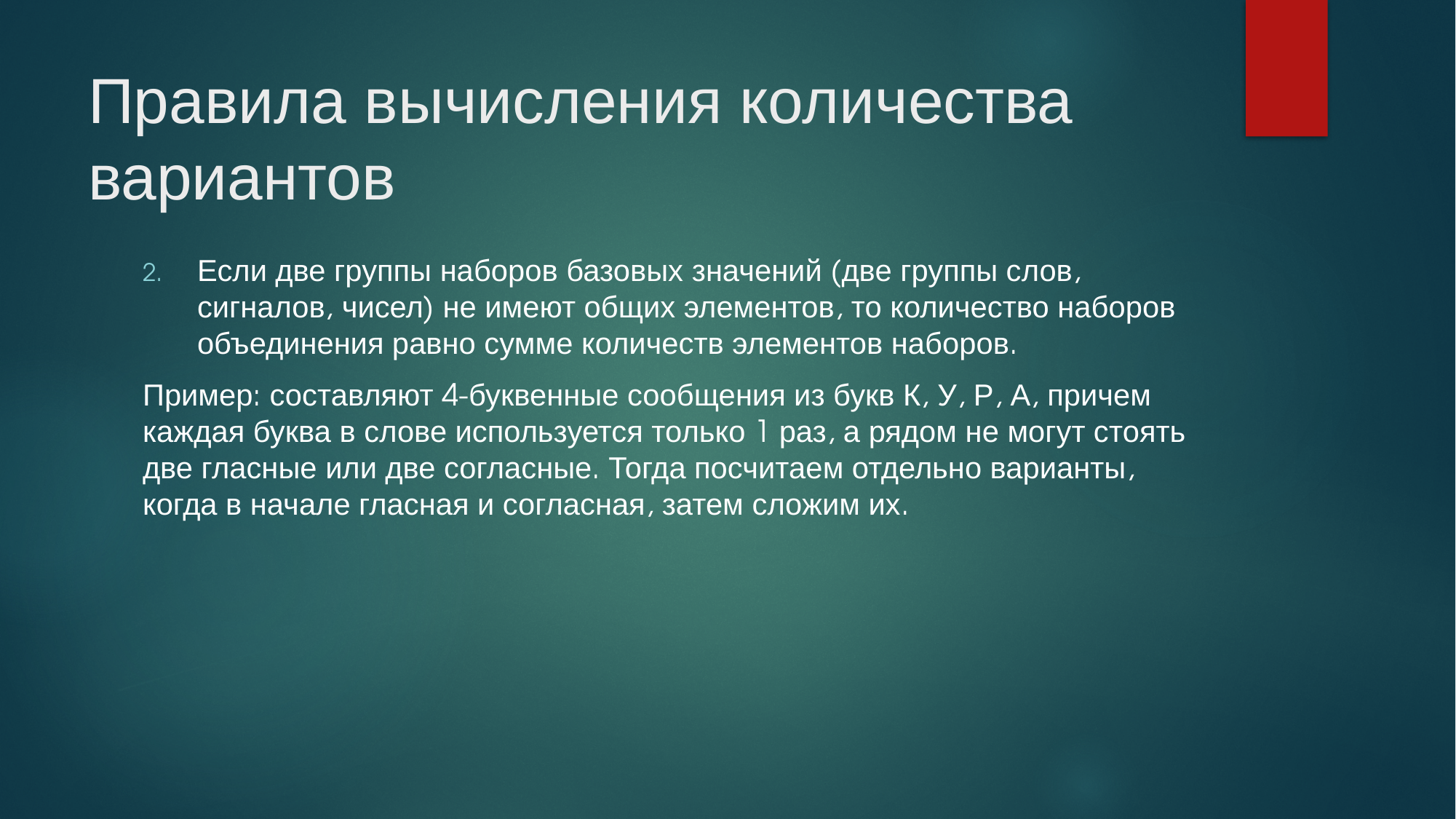

# Правила вычисления количества вариантов
Если две группы наборов базовых значений (две группы слов, сигналов, чисел) не имеют общих элементов, то количество наборов объединения равно сумме количеств элементов наборов.
Пример: составляют 4-буквенные сообщения из букв К, У, Р, А, причем каждая буква в слове используется только 1 раз, а рядом не могут стоять две гласные или две согласные. Тогда посчитаем отдельно варианты, когда в начале гласная и согласная, затем сложим их.